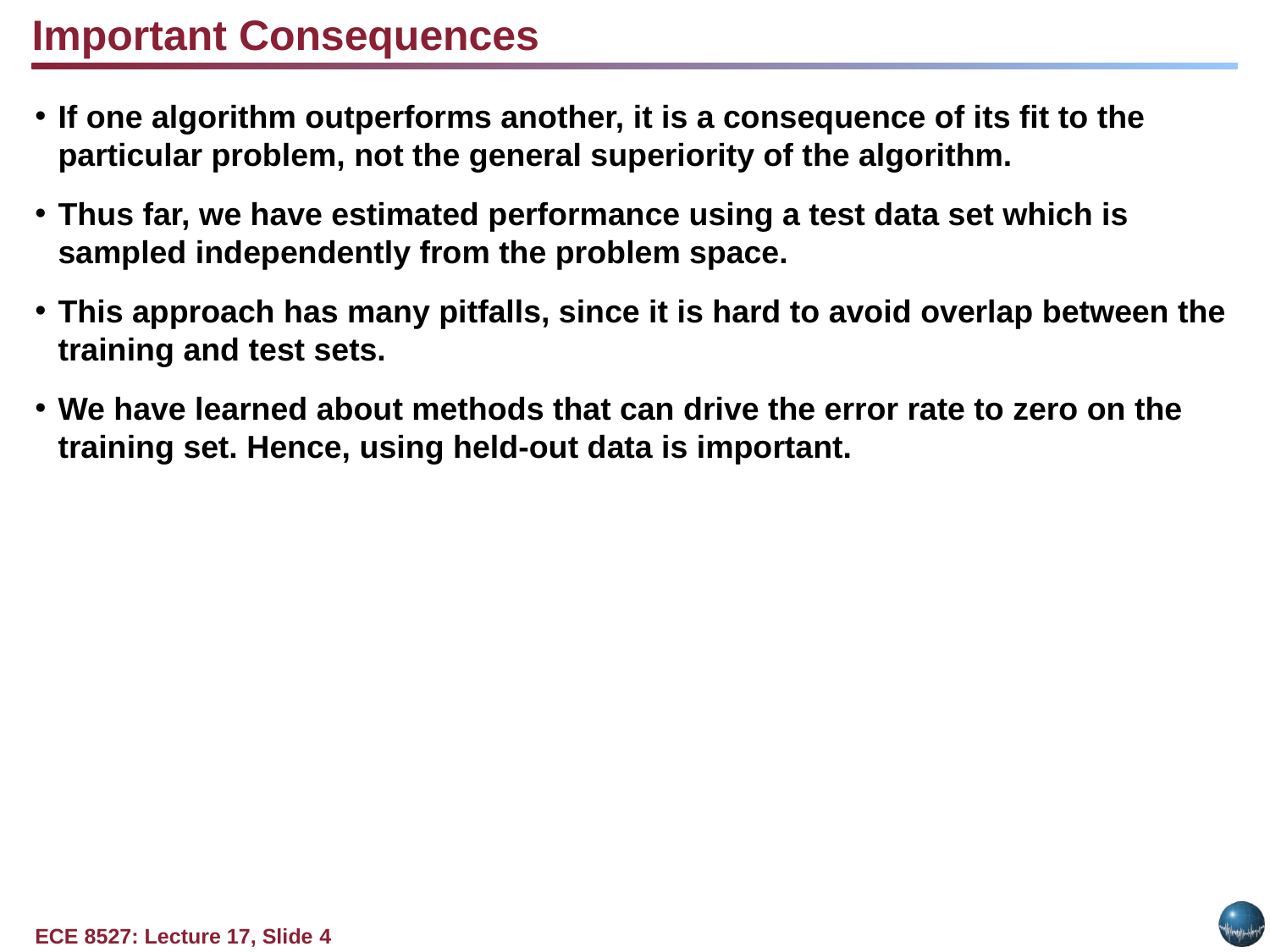

Important Consequences
If one algorithm outperforms another, it is a consequence of its fit to the particular problem, not the general superiority of the algorithm.
Thus far, we have estimated performance using a test data set which is sampled independently from the problem space.
This approach has many pitfalls, since it is hard to avoid overlap between the training and test sets.
We have learned about methods that can drive the error rate to zero on the training set. Hence, using held-out data is important.